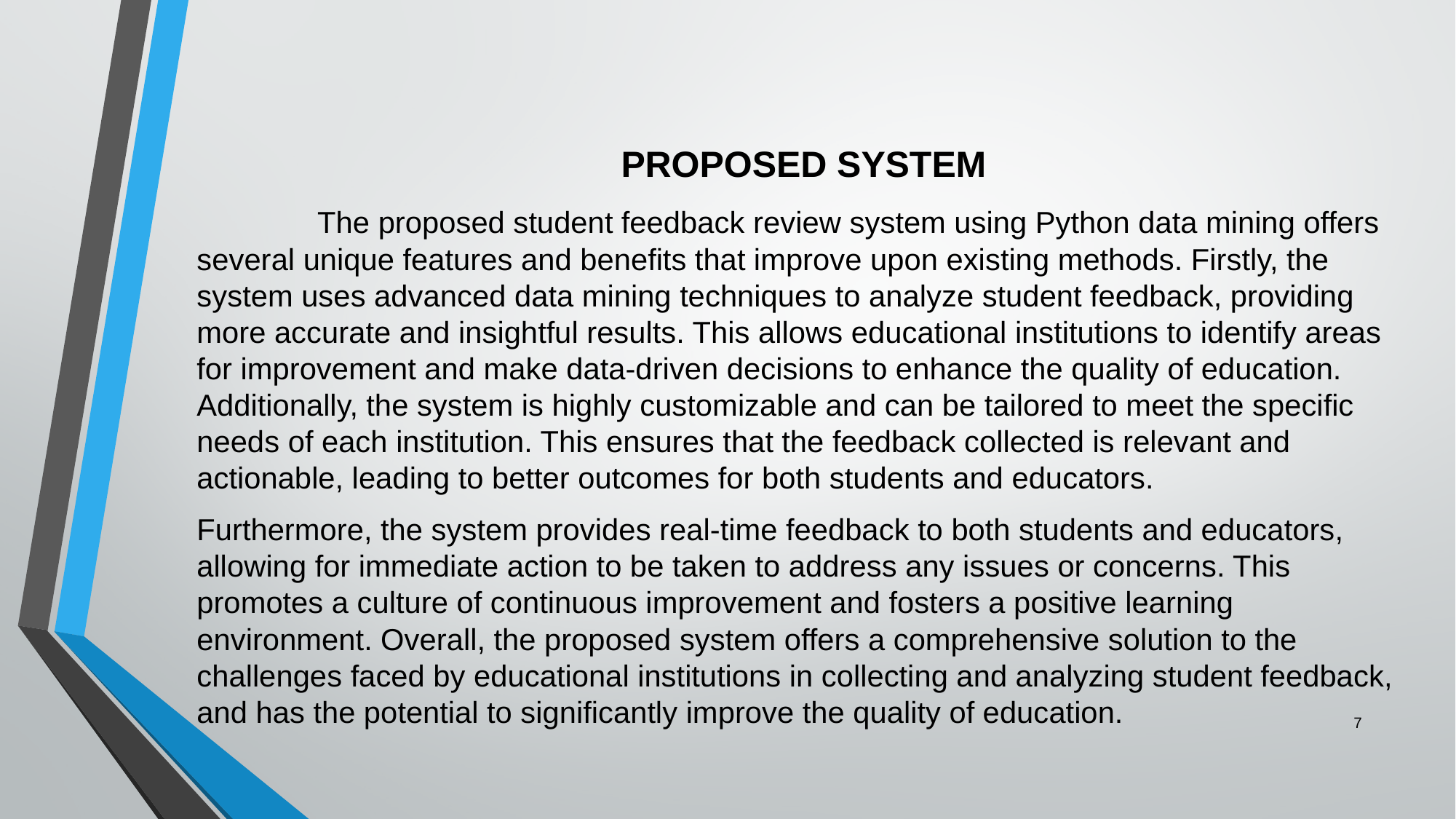

PROPOSED SYSTEM
             The proposed student feedback review system using Python data mining offers several unique features and benefits that improve upon existing methods. Firstly, the system uses advanced data mining techniques to analyze student feedback, providing more accurate and insightful results. This allows educational institutions to identify areas for improvement and make data-driven decisions to enhance the quality of education. Additionally, the system is highly customizable and can be tailored to meet the specific needs of each institution. This ensures that the feedback collected is relevant and actionable, leading to better outcomes for both students and educators.
Furthermore, the system provides real-time feedback to both students and educators, allowing for immediate action to be taken to address any issues or concerns. This promotes a culture of continuous improvement and fosters a positive learning environment. Overall, the proposed system offers a comprehensive solution to the challenges faced by educational institutions in collecting and analyzing student feedback, and has the potential to significantly improve the quality of education.

7